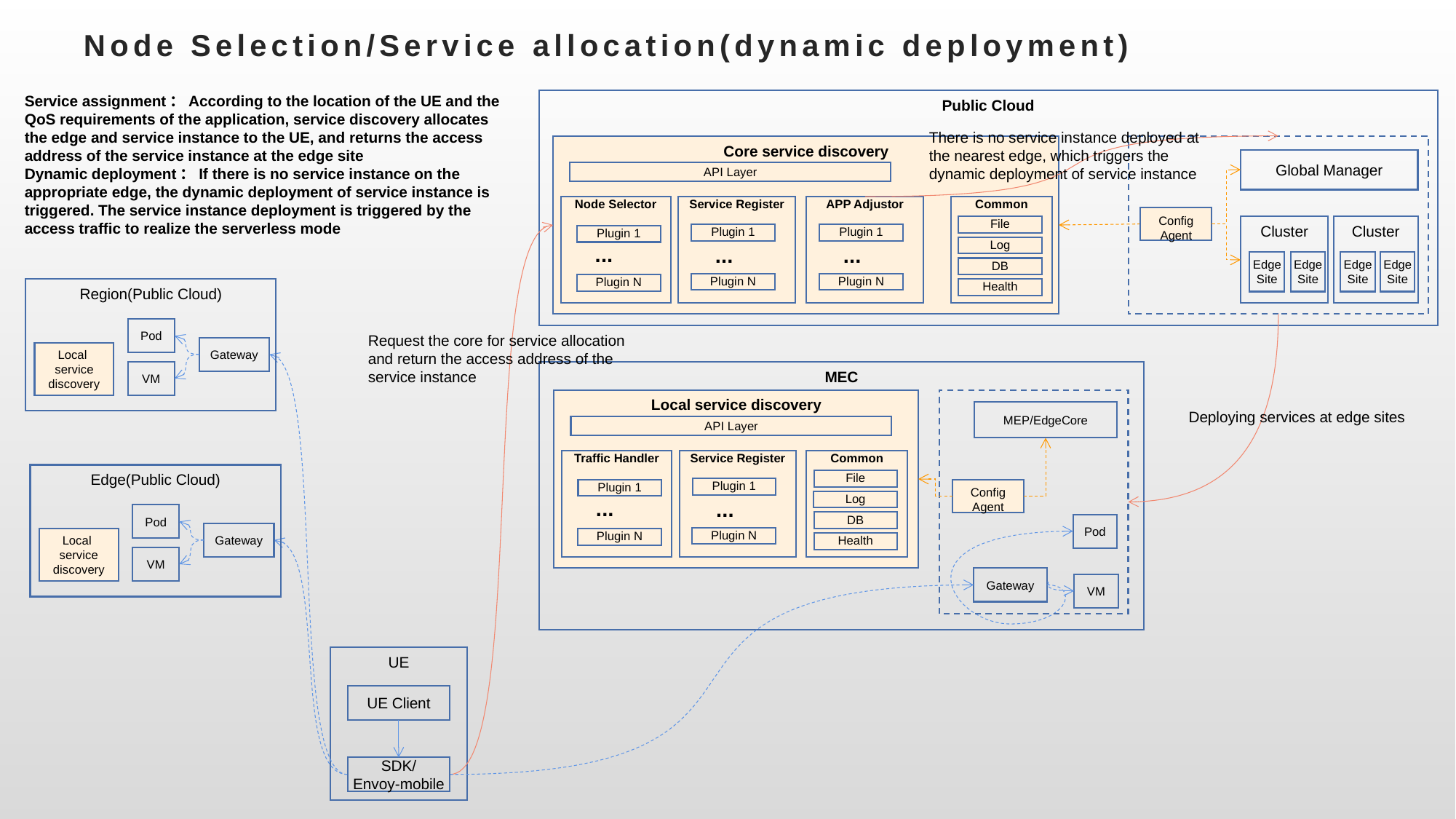

# Node Selection/Service allocation(dynamic deployment)
Service assignment：According to the location of the UE and the QoS requirements of the application, service discovery allocates the edge and service instance to the UE, and returns the access address of the service instance at the edge site
Dynamic deployment：If there is no service instance on the appropriate edge, the dynamic deployment of service instance is triggered. The service instance deployment is triggered by the access traffic to realize the serverless mode
Public Cloud
There is no service instance deployed at the nearest edge, which triggers the dynamic deployment of service instance
Core service discovery

Global Manager
API Layer
Node Selector
Service Register
APP Adjustor
Common
Config
Agent
File
Cluster
Cluster
Plugin 1
Plugin 1
Plugin 1
Log
...
...
...
Edge Site
Edge Site
Edge Site
Edge Site
DB
Plugin N
Plugin N
Plugin N
Region(Public Cloud)
Pod
Gateway
Local
service discovery
VM
Health
Request the core for service allocation and return the access address of the service instance
MEC
Local service discovery

MEP/EdgeCore
Deploying services at edge sites
API Layer
Traffic Handler
Service Register
Common
Edge(Public Cloud)
Pod
Gateway
Local
service discovery
VM
File
Plugin 1
Plugin 1
Config
Agent
Log
...
...
DB
Pod
Plugin N
Plugin N
Health
Gateway
VM
UE
UE Client
SDK/
Envoy-mobile